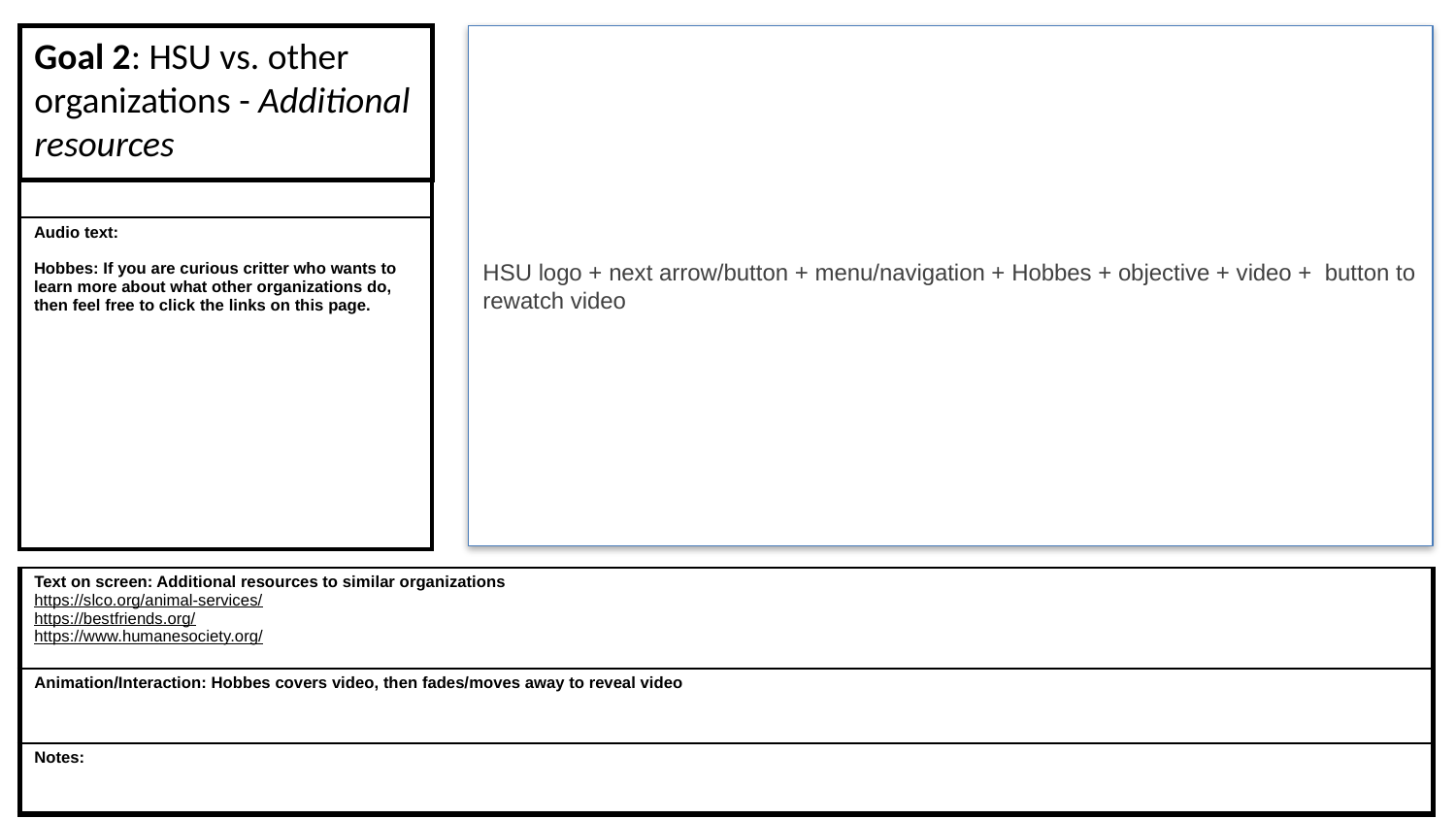

Goal 2: HSU vs. other organizations - Additional resources

HSU logo + next arrow/button + menu/navigation + Hobbes + objective + video +  button to rewatch video

|  |
| --- |
| Audio text: Hobbes: If you are curious critter who wants to learn more about what other organizations do, then feel free to click the links on this page. |
| Text on screen: Additional resources to similar organizations https://slco.org/animal-services/ https://bestfriends.org/ https://www.humanesociety.org/ |  |
| --- | --- |
| Animation/Interaction: Hobbes covers video, then fades/moves away to reveal video |  |
| Notes: |  |